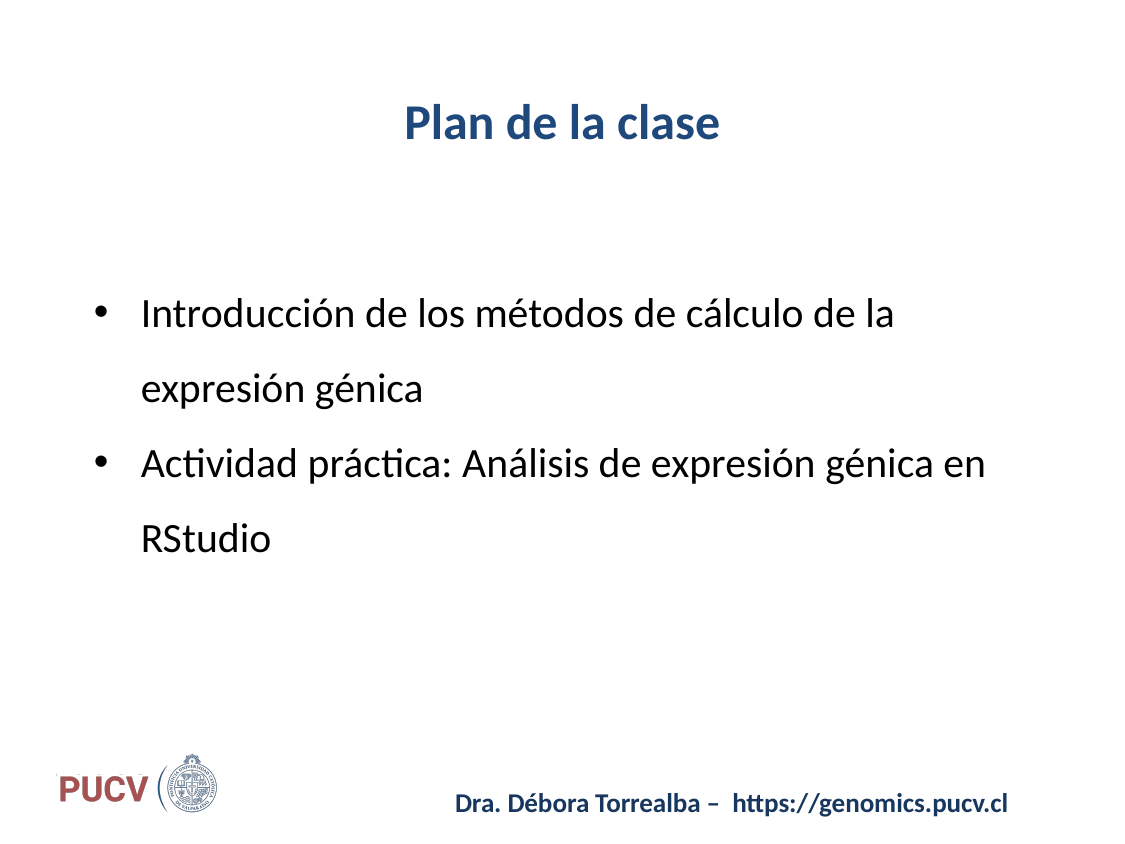

# Plan de la clase
Introducción de los métodos de cálculo de la expresión génica
Actividad práctica: Análisis de expresión génica en RStudio